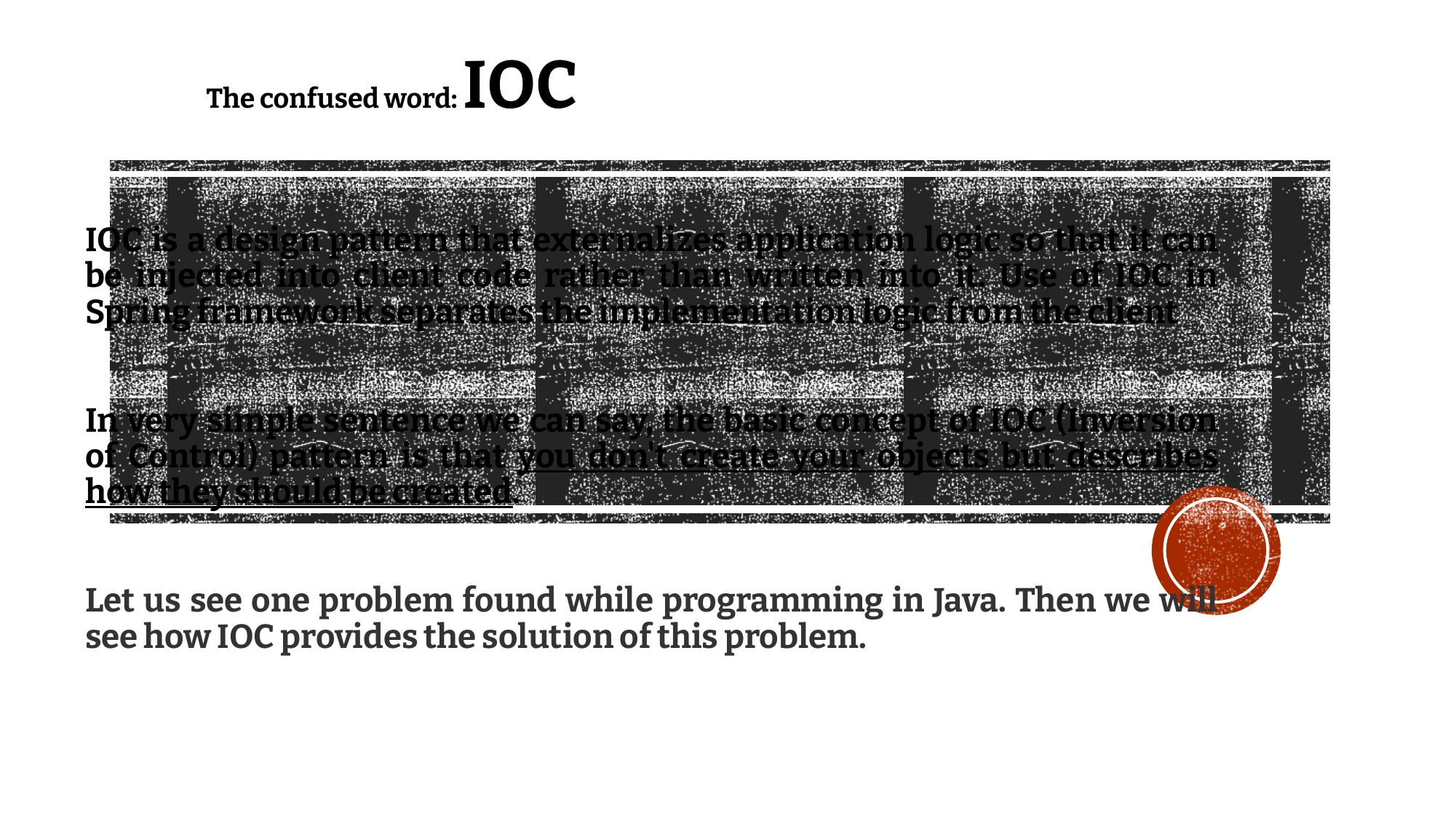

The confused word: IOC

IOC is a design pattern that externalizes application logic so that it can be injected into client code rather than written into it. Use of IOC in Spring framework separates the implementation logic from the client

In very simple sentence we can say, the basic concept of IOC (Inversion of Control) pattern is that you don't create your objects but describes how they should be created.

Let us see one problem found while programming in Java. Then we will see how IOC provides the solution of this problem.